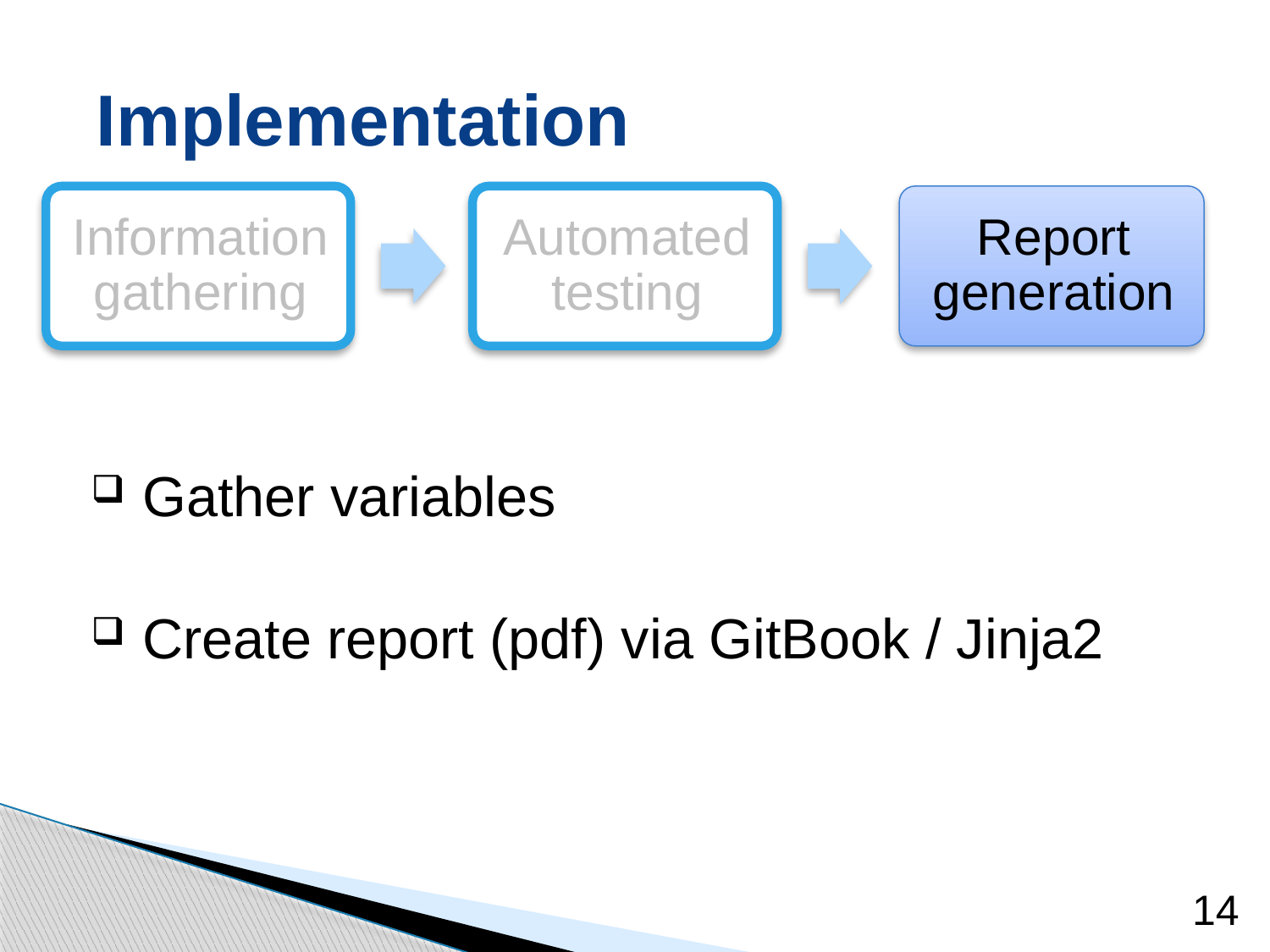

# Implementation
Information gathering

Automated testing

Report generation
 Gather variables
 Create report (pdf) via GitBook / Jinja2
14